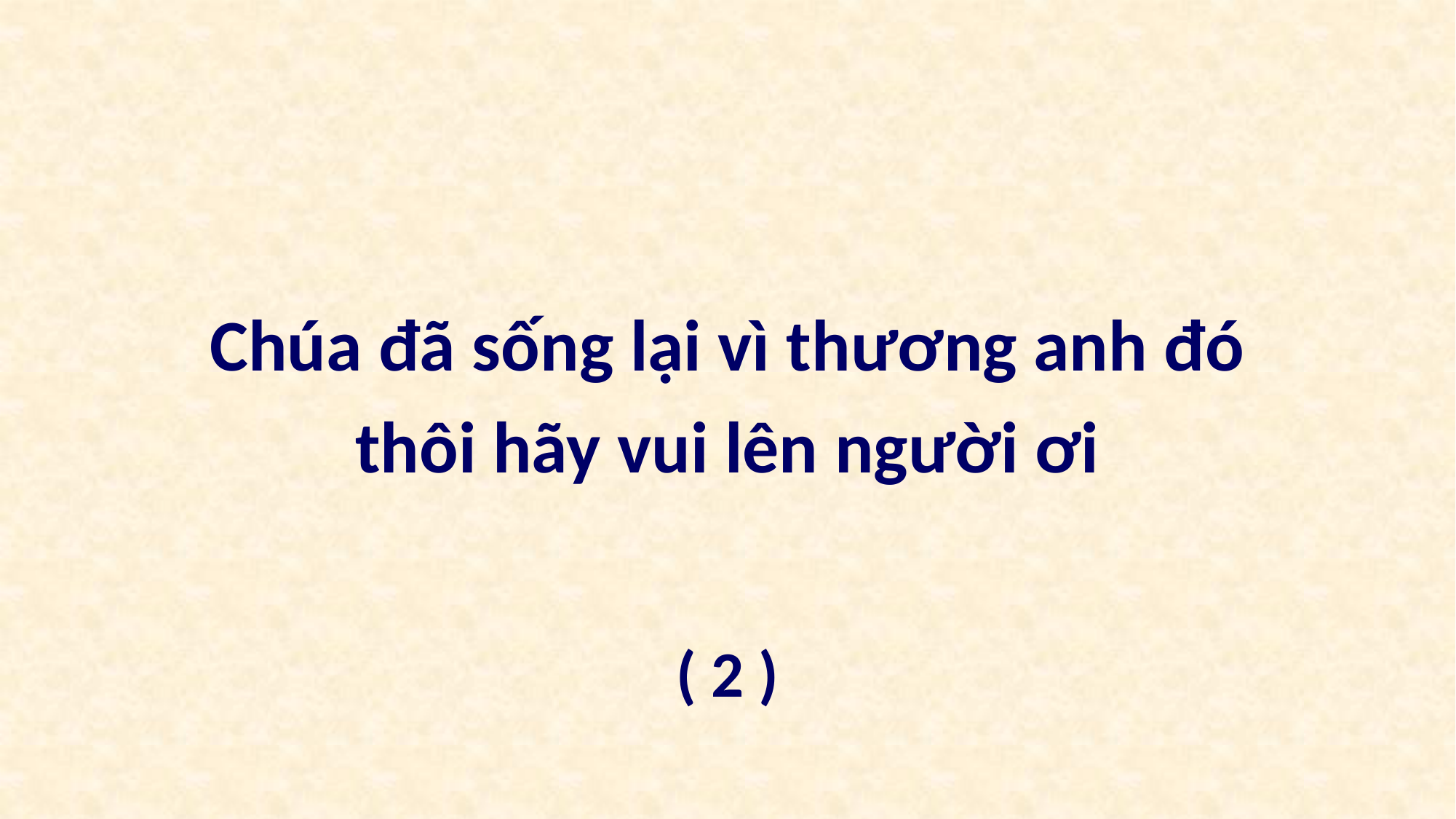

Chúa đã sống lại vì thương anh đó
thôi hãy vui lên người ơi
( 2 )